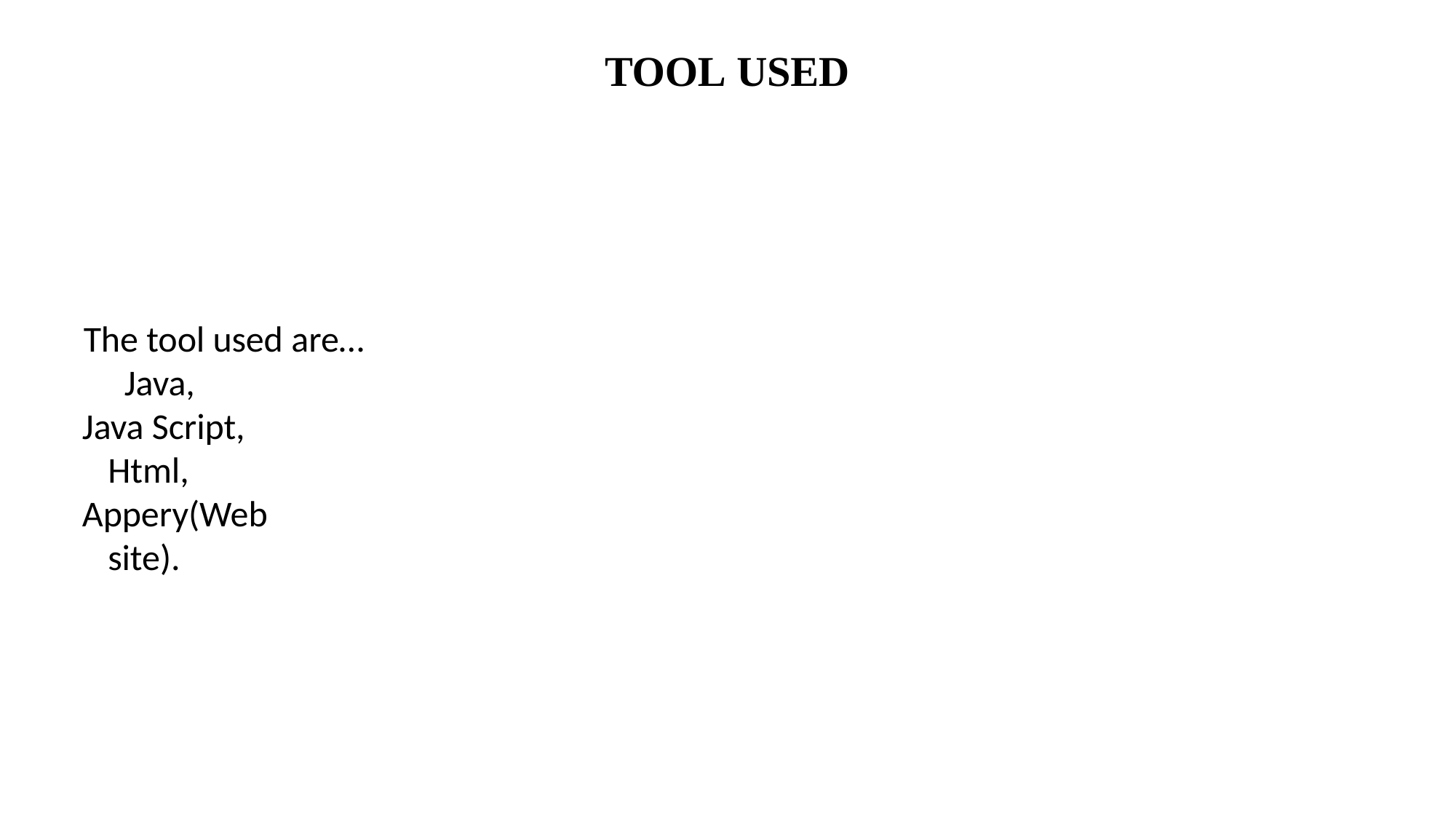

# TOOL USED
The tool used are…  Java,
Java Script,  Html,
Appery(Website).